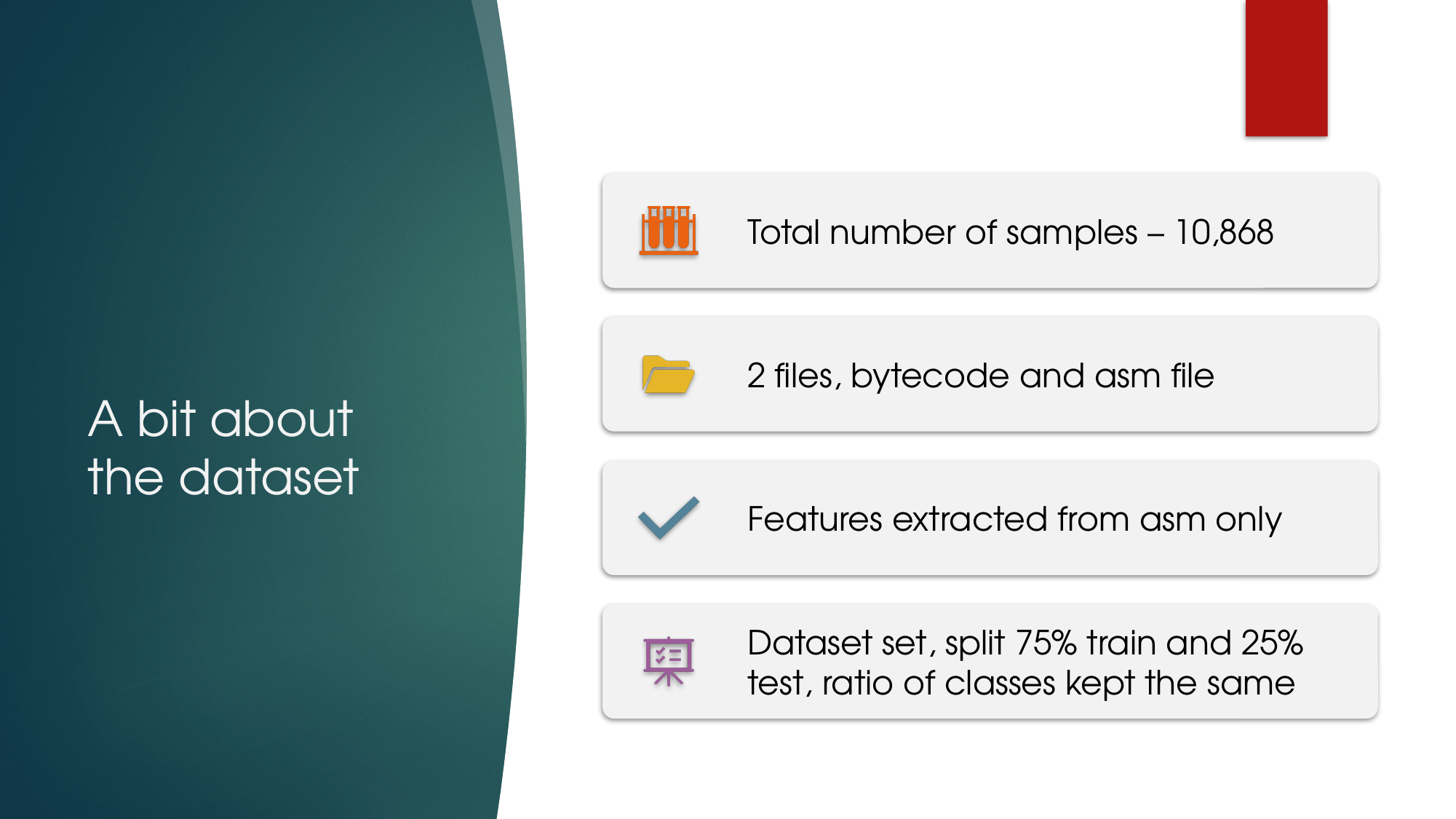

# A bit about the dataset
Total number of samples – 10,868
2 files, bytecode and asm file
Features extracted from asm only
Dataset set, split 75% train and 25% test, ratio of classes kept the same